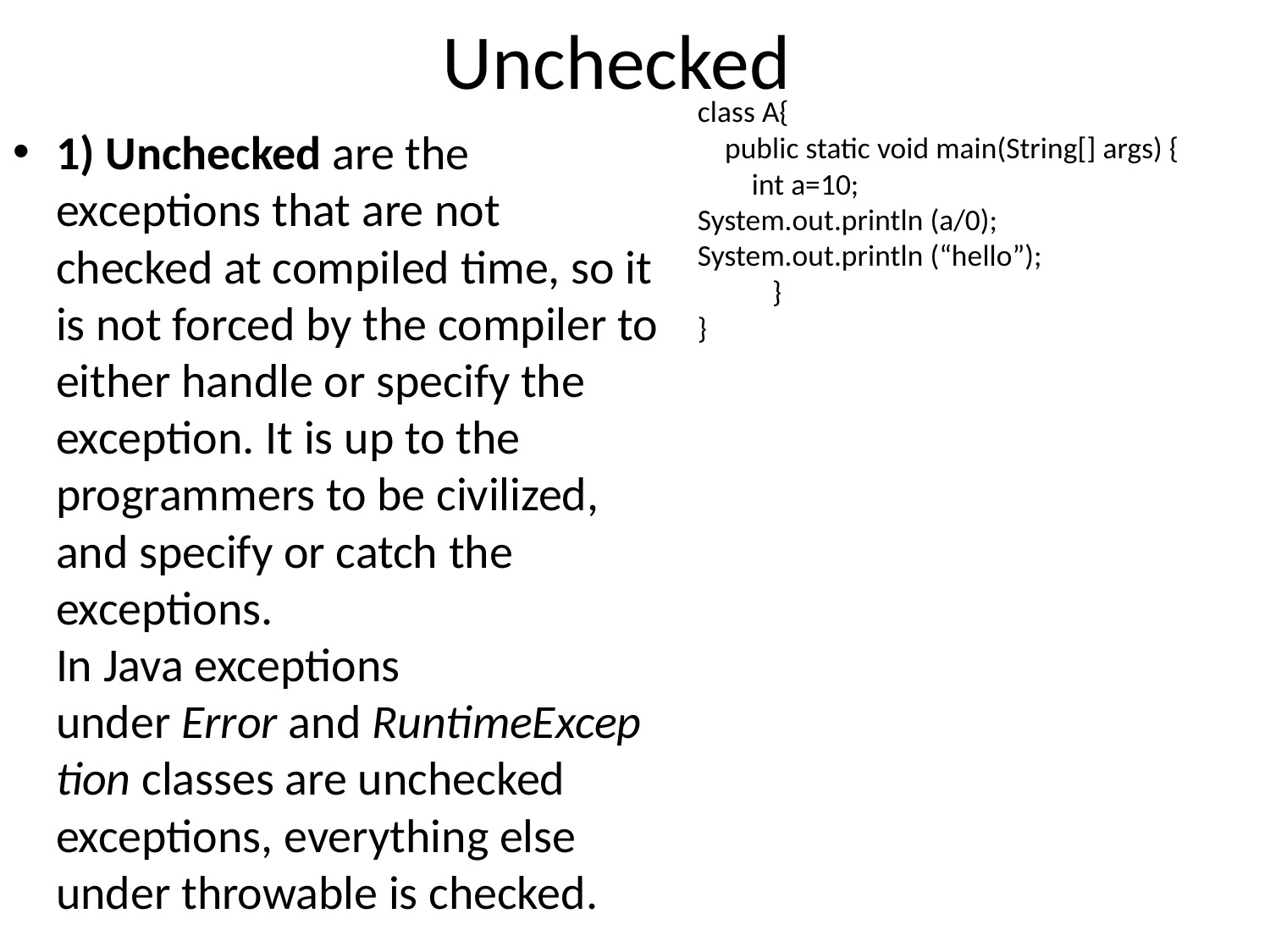

# Unchecked
class A{
    public static void main(String[] args) {
        int a=10;
System.out.println (a/0);
System.out.println (“hello”);
           }
}

1) Unchecked are the exceptions that are not checked at compiled time, so it is not forced by the compiler to either handle or specify the exception. It is up to the programmers to be civilized, and specify or catch the exceptions.
In Java exceptions under Error and RuntimeException classes are unchecked exceptions, everything else under throwable is checked.